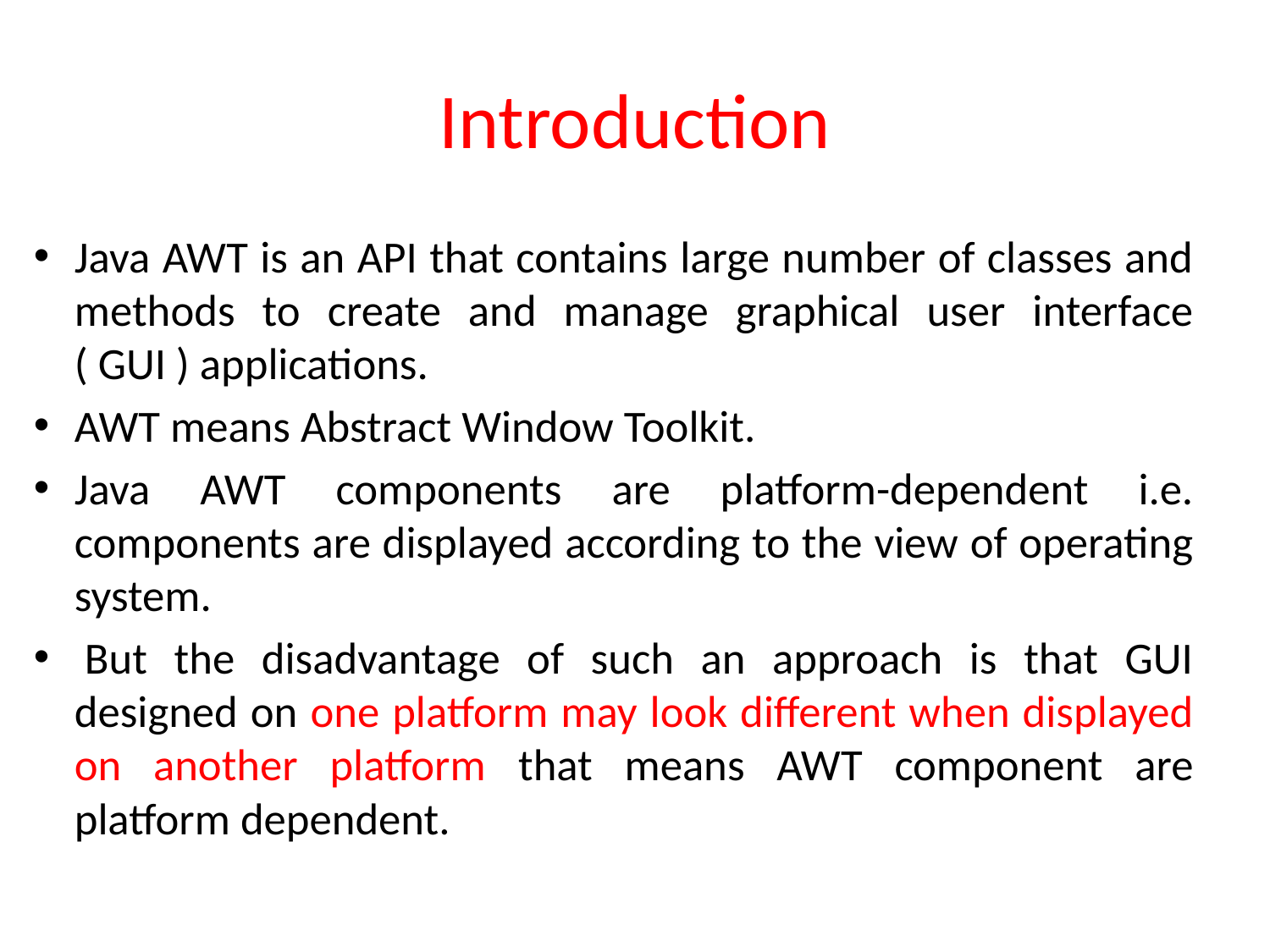

# Introduction
Java AWT is an API that contains large number of classes and methods to create and manage graphical user interface ( GUI ) applications.
AWT means Abstract Window Toolkit.
Java AWT components are platform-dependent i.e. components are displayed according to the view of operating system.
 But the disadvantage of such an approach is that GUI designed on one platform may look different when displayed on another platform that means AWT component are platform dependent.